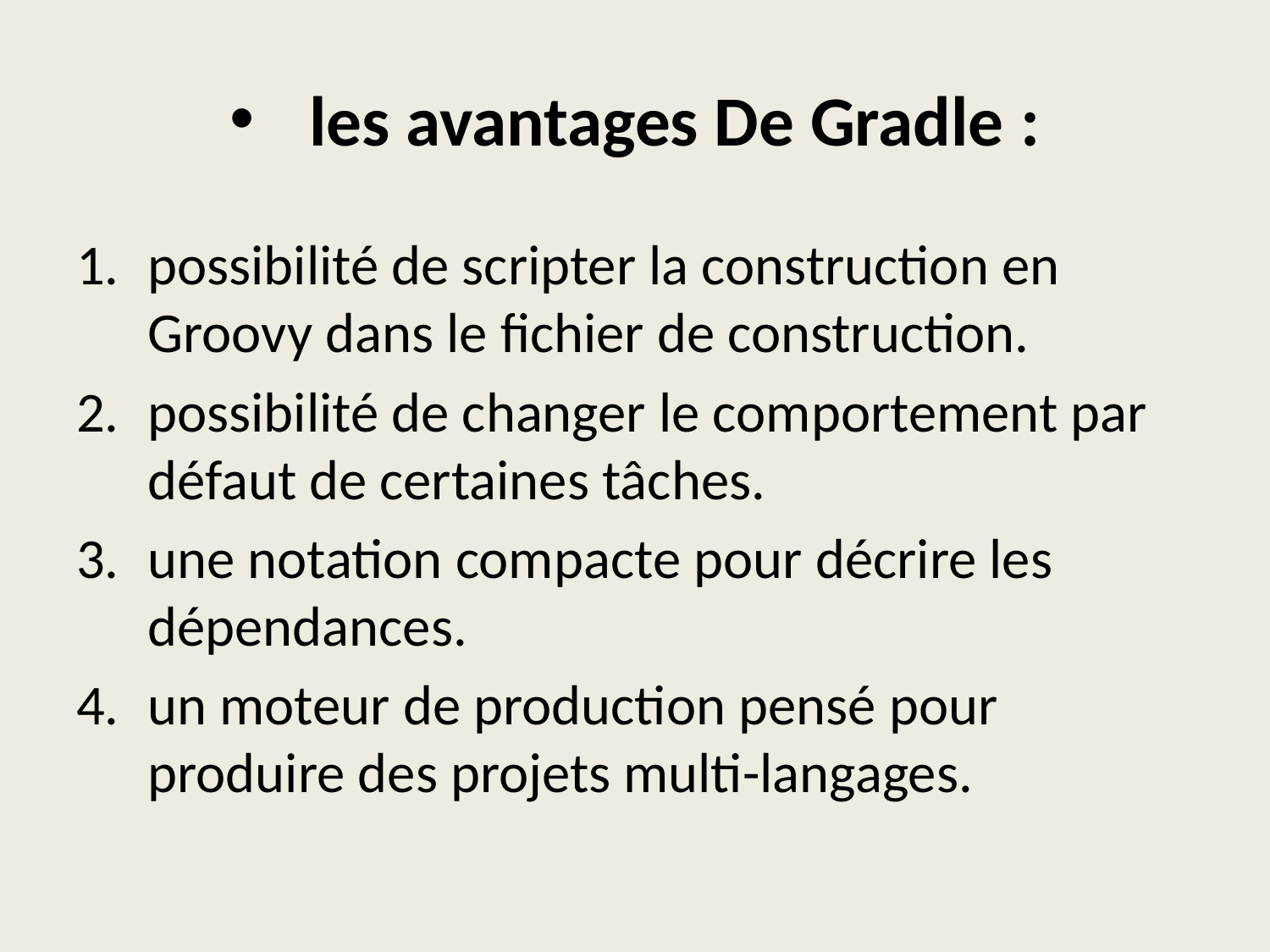

# les avantages De Gradle :
possibilité de scripter la construction en Groovy dans le fichier de construction.
possibilité de changer le comportement par défaut de certaines tâches.
une notation compacte pour décrire les dépendances.
un moteur de production pensé pour produire des projets multi-langages.